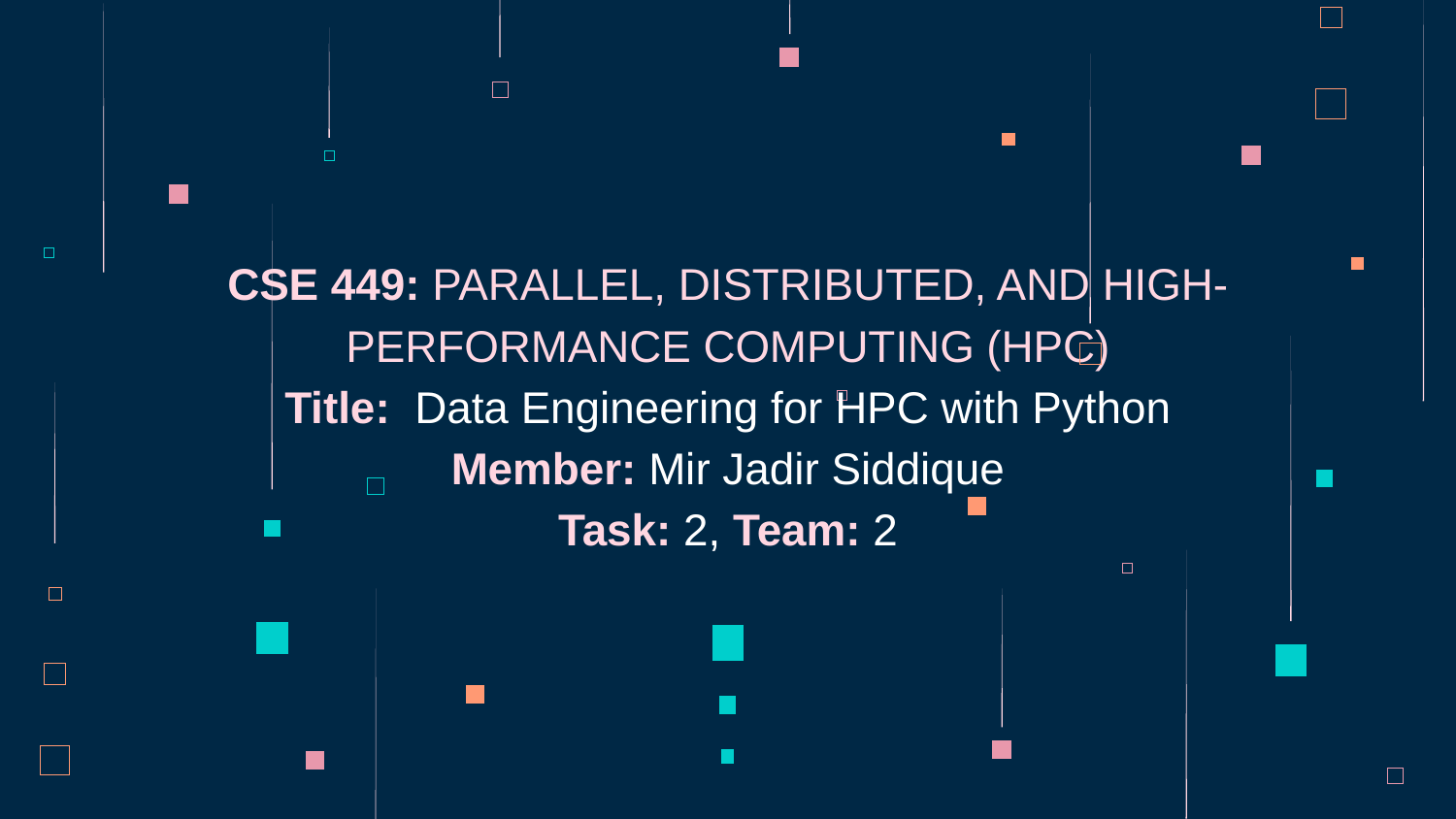

# CSE 449: PARALLEL, DISTRIBUTED, AND HIGH-PERFORMANCE COMPUTING (HPC)
Title:  Data Engineering for HPC with Python
Member: Mir Jadir Siddique
Task: 2, Team: 2